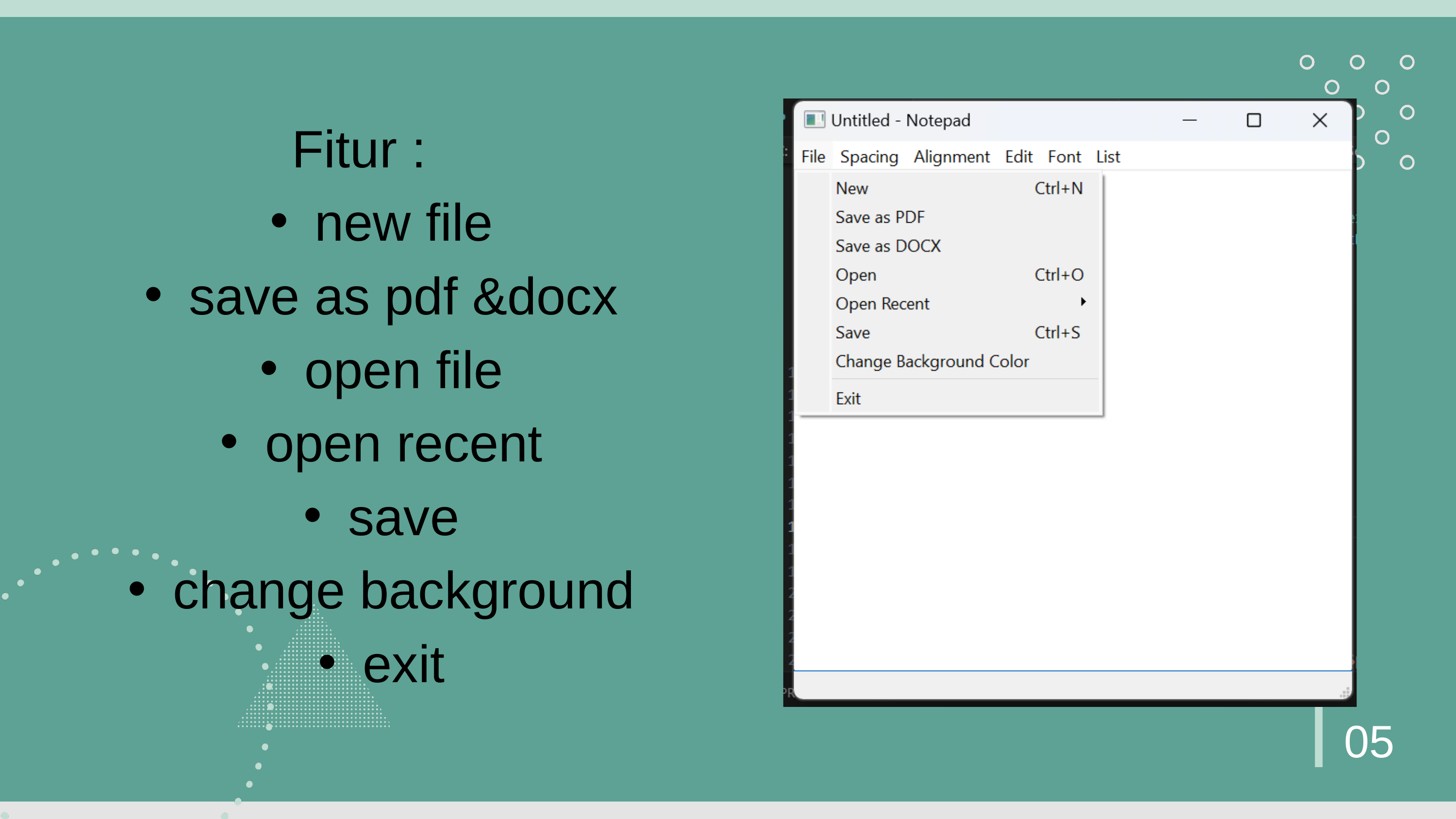

Fitur :
new file
save as pdf &docx
open file
open recent
save
change background
exit

05